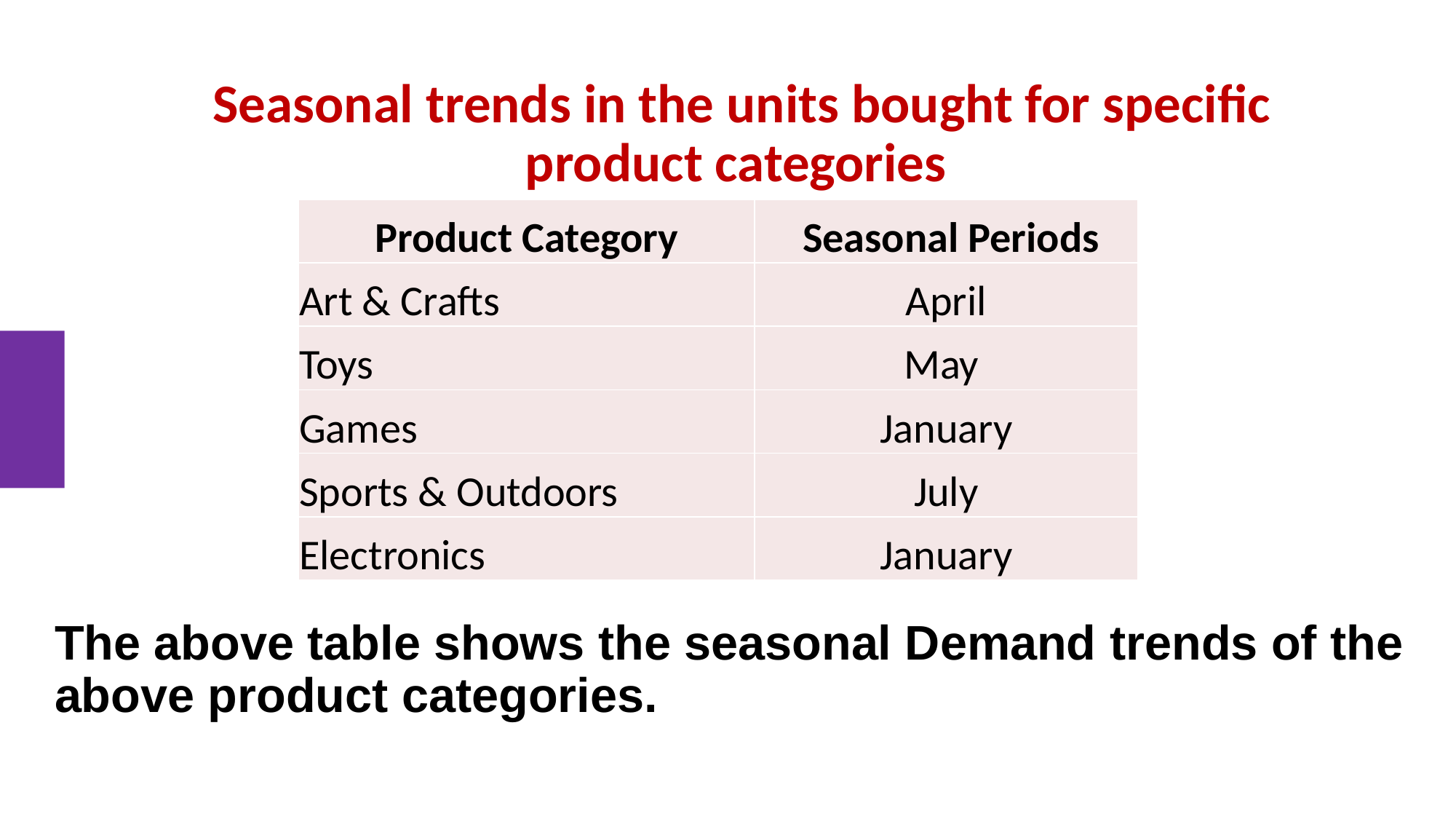

# Seasonal trends in the units bought for specific product categories
| Product Category | Seasonal Periods |
| --- | --- |
| Art & Crafts | April |
| Toys | May |
| Games | January |
| Sports & Outdoors | July |
| Electronics | January |
The above table shows the seasonal Demand trends of the above product categories.